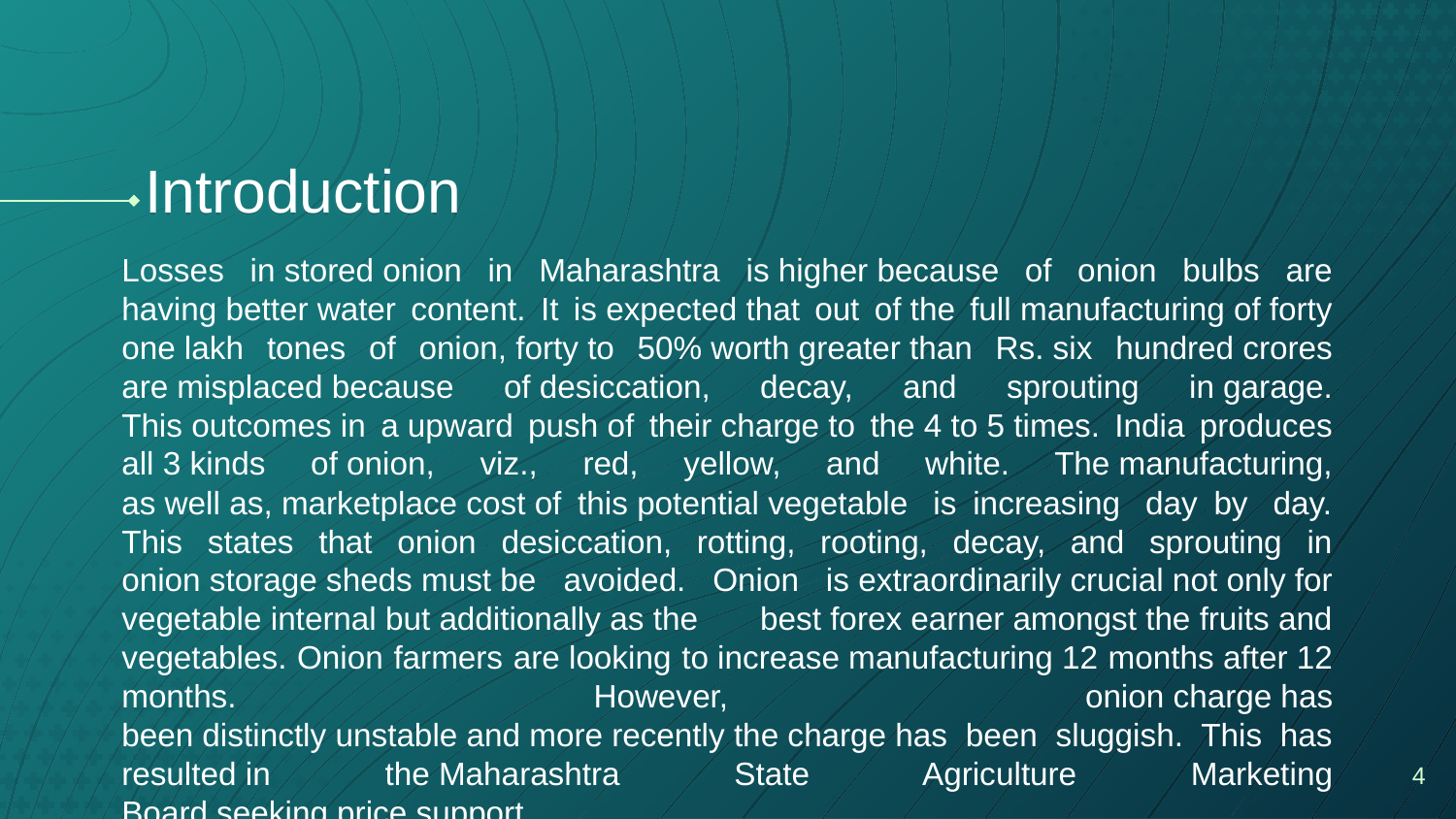

# Introduction
Losses in stored onion in Maharashtra is higher because of onion bulbs are having better water content. It is expected that out of the full manufacturing of forty one lakh tones of onion, forty to 50% worth greater than Rs. six hundred crores are misplaced because of desiccation, decay, and sprouting in garage. This outcomes in a upward push of their charge to the 4 to 5 times. India produces all 3 kinds of onion, viz., red, yellow, and white. The manufacturing, as well as, marketplace cost of this potential vegetable  is increasing  day by  day. This states that onion desiccation, rotting, rooting, decay, and sprouting in onion storage sheds must be avoided. Onion is extraordinarily crucial not only for vegetable internal but additionally as the best forex earner amongst the fruits and vegetables. Onion farmers are looking to increase manufacturing 12 months after 12 months. However, onion charge has been distinctly unstable and more recently the charge has been sluggish. This has resulted in the Maharashtra State Agriculture Marketing Board seeking price support.
4